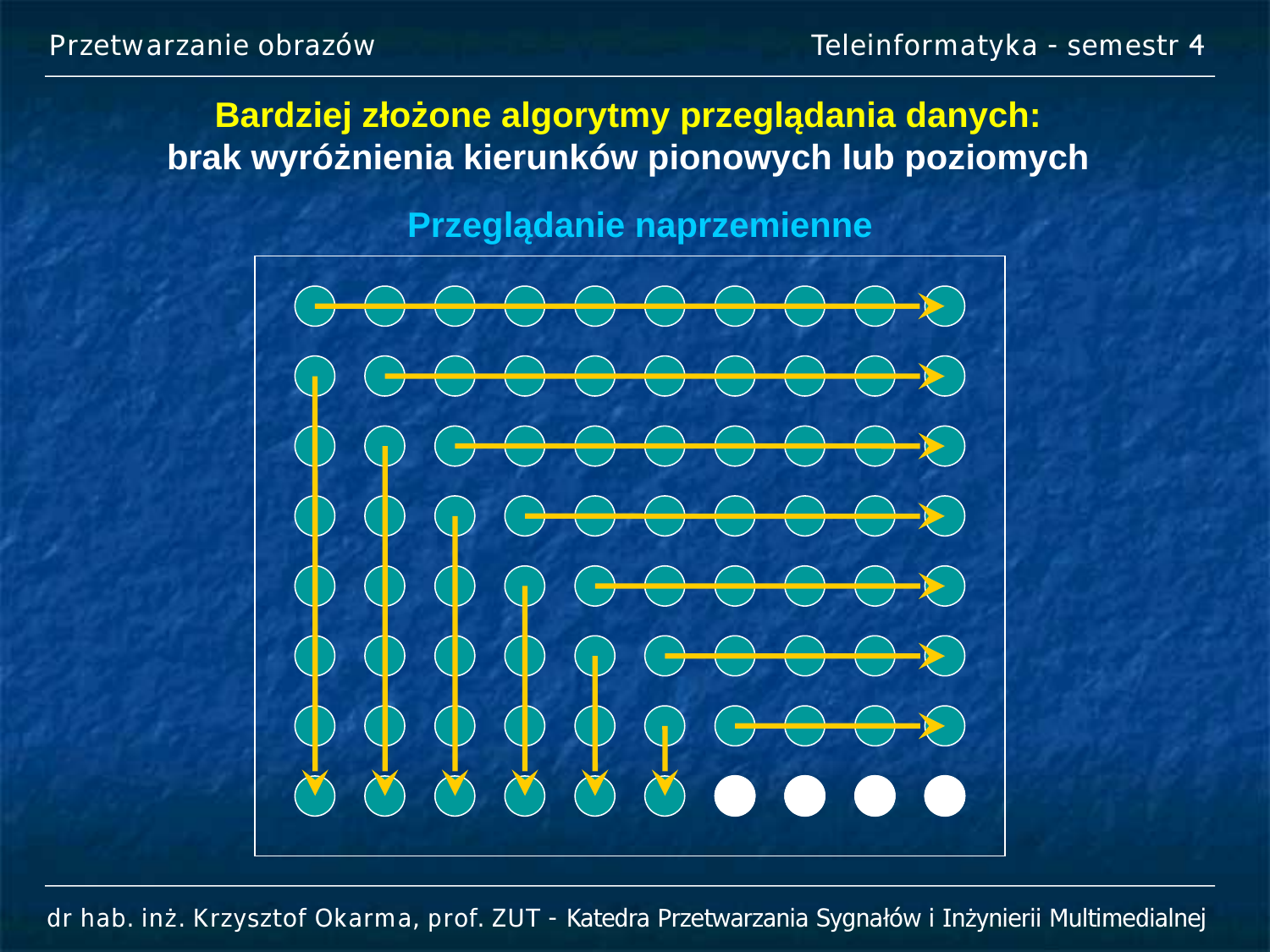

Przetwarzanie obrazów                      		Teleinformatyka - semestr 4

Bardziej złożone algorytmy przeglądania danych:
brak wyróżnienia kierunków pionowych lub poziomych
Przeglądanie naprzemienne

dr hab. inż. Krzysztof Okarma, prof. ZUT - Katedra Przetwarzania Sygnałów i Inżynierii Multimedialnej